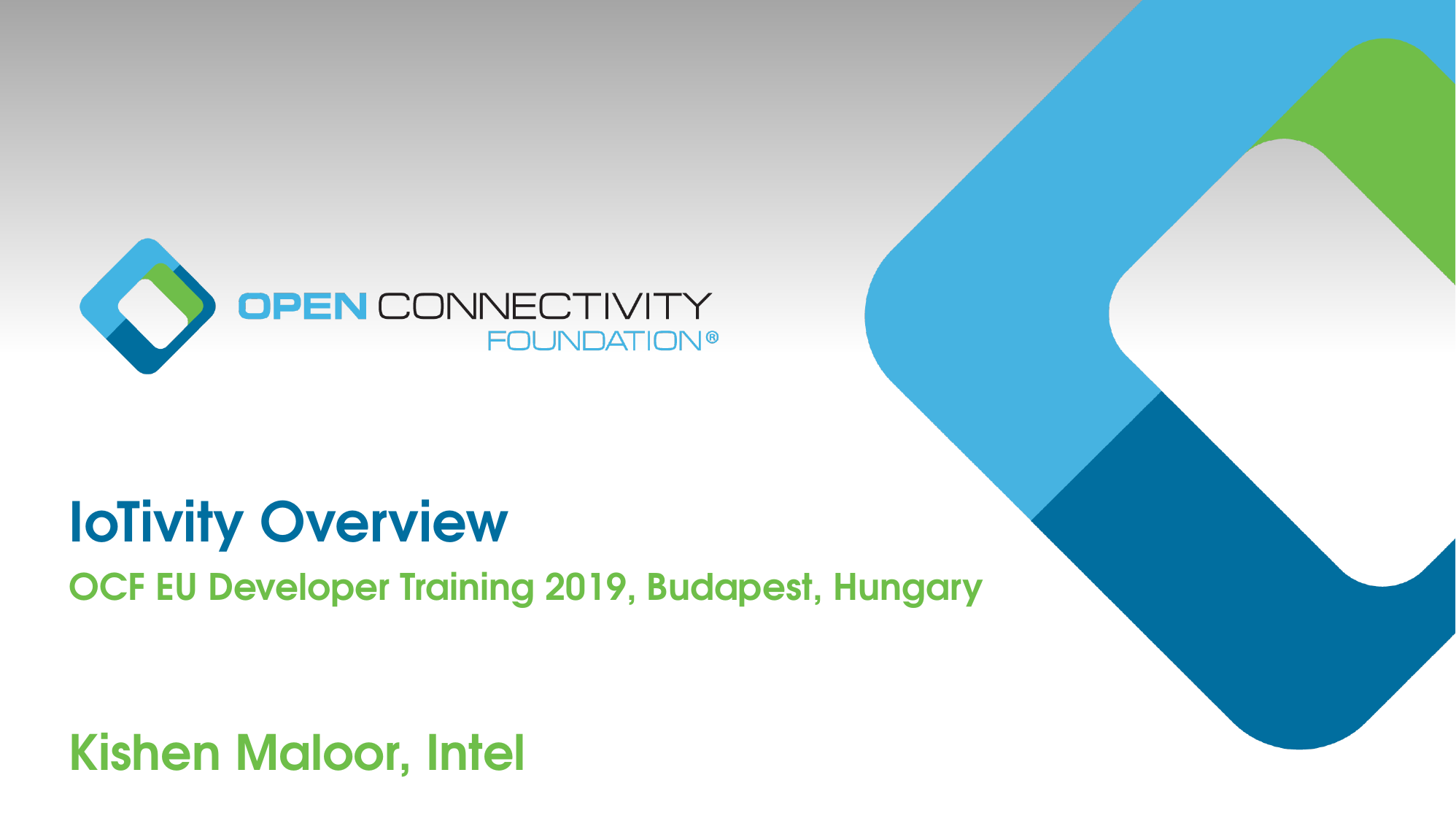

# IoTivity Overview
OCF EU Developer Training 2019, Budapest, Hungary

Kishen Maloor, Intel